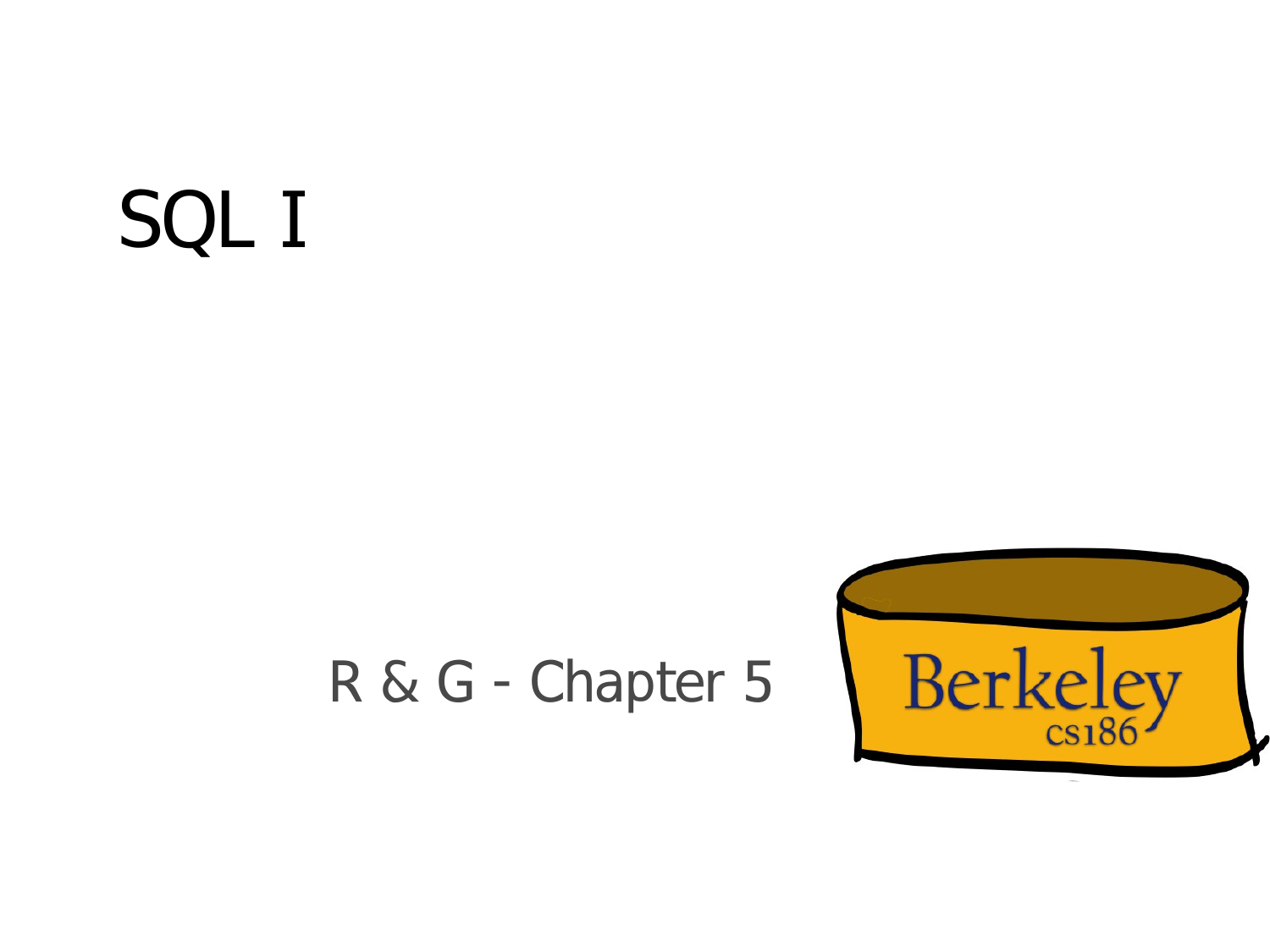

# SQL I
R & G - Chapter 5